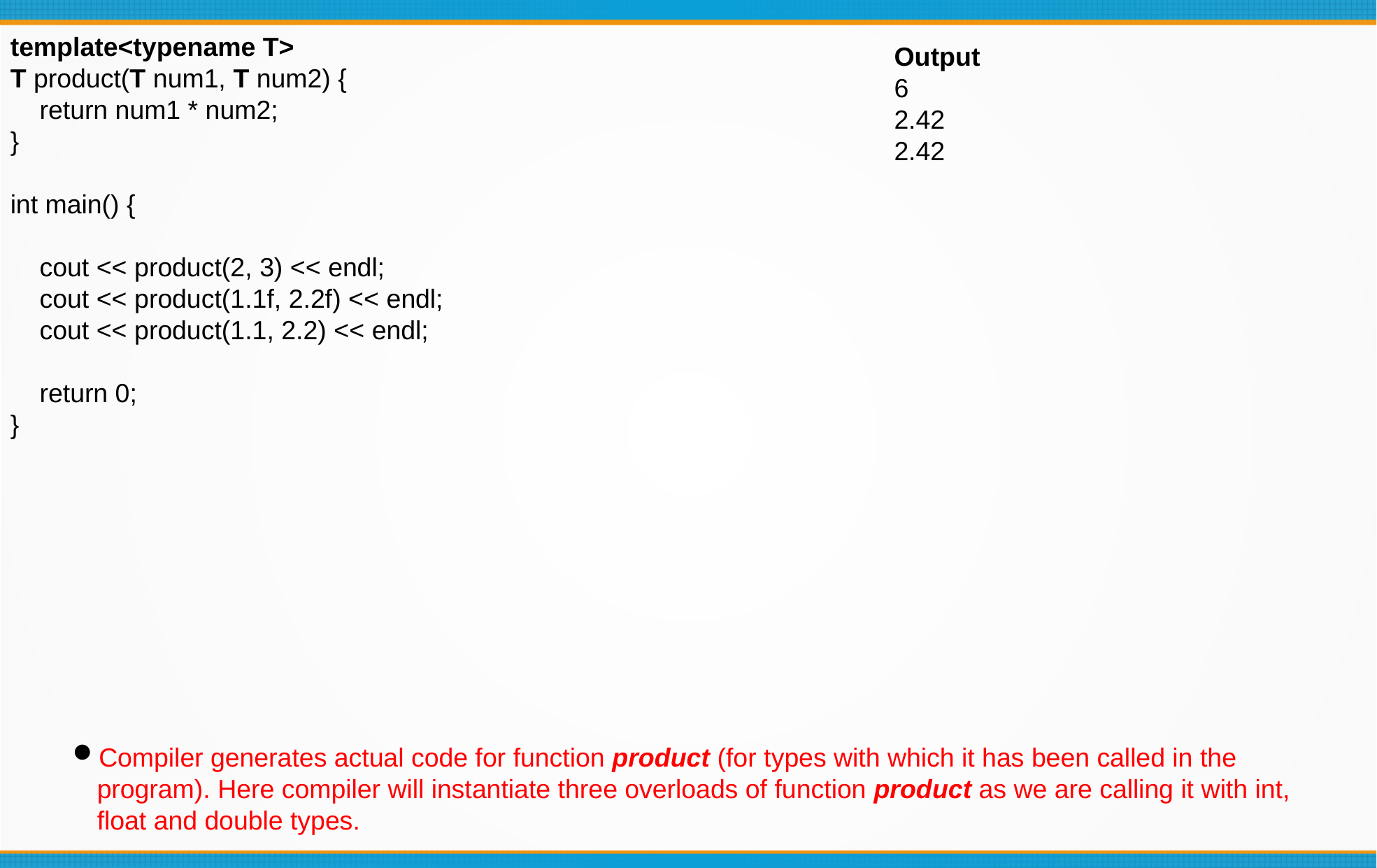

template<typename T>
T product(T num1, T num2) {
    return num1 * num2;
}

int main() {

    cout << product(2, 3) << endl;
    cout << product(1.1f, 2.2f) << endl;
    cout << product(1.1, 2.2) << endl;

    return 0;
}

Output
6
2.42
2.42

Compiler generates actual code for function product (for types with which it has been called in the program). Here compiler will instantiate three overloads of function product as we are calling it with int, float and double types.